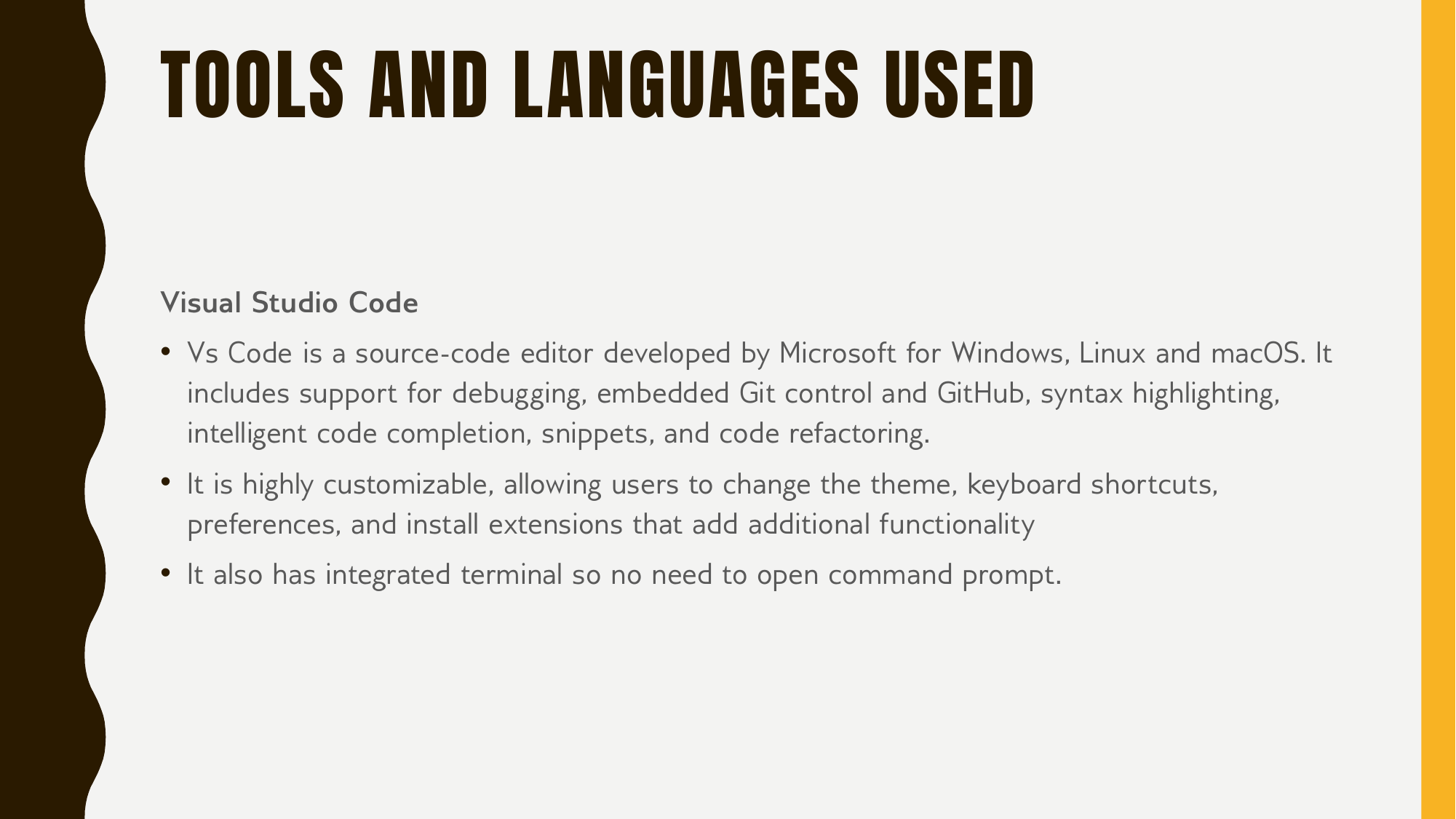

# Tools and Languages used
Visual Studio Code
Vs Code is a source-code editor developed by Microsoft for Windows, Linux and macOS. It includes support for debugging, embedded Git control and GitHub, syntax highlighting, intelligent code completion, snippets, and code refactoring.
It is highly customizable, allowing users to change the theme, keyboard shortcuts, preferences, and install extensions that add additional functionality
It also has integrated terminal so no need to open command prompt.